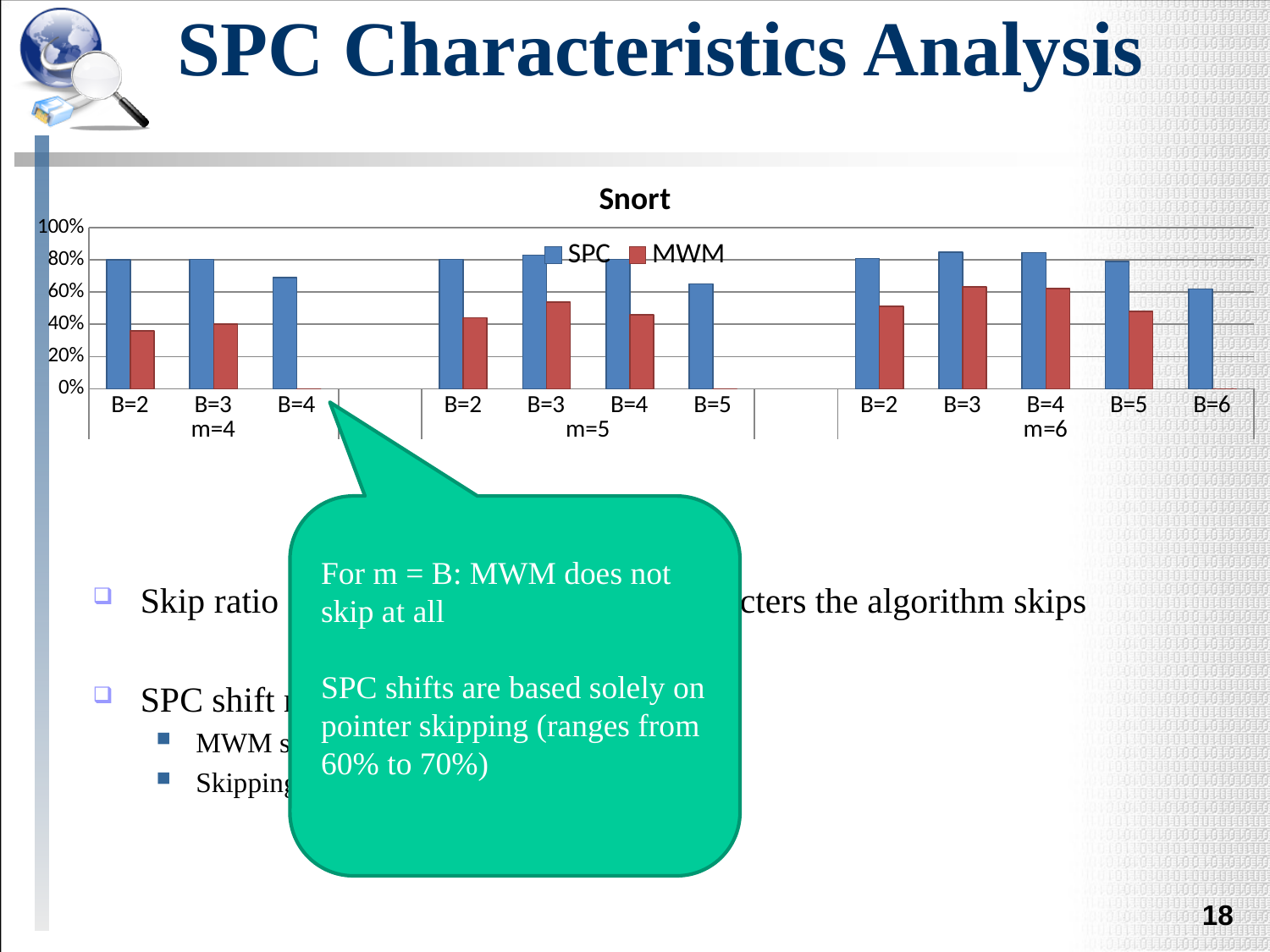

# SPC Characteristics Analysis

### Chart: Snort

| Category | SPC | MWM |
|---|---|---|
| B=2 | 0.7984 | 0.35940000000000033 |
| B=3 | 0.8028000000000006 | 0.4001 |
| B=4 | 0.6905000000000006 | 0.0 |
|   | None | None |
| B=2 | 0.8013 | 0.43900000000000033 |
| B=3 | 0.8277000000000007 | 0.5385 |
| B=4 | 0.8026 | 0.4584000000000003 |
| B=5 | 0.6504000000000006 | 0.0 |
|   | None | None |
| B=2 | 0.8074 | 0.5112 |
| B=3 | 0.8462 | 0.6304000000000006 |
| B=4 | 0.8433 | 0.6219000000000008 |
| B=5 | 0.79 | 0.4798000000000004 |
| B=6 | 0.6176000000000009 | 0.0 |

Skip ratio definition = percentage of characters the algorithm skips

SPC shift ratio is based on two factors:
MWM shift for scans outside pointers
Skipping internal pointer byte scans

For m = B: MWM does not skip at all

SPC shifts are based solely on pointer skipping (ranges from 60% to 70%)

18